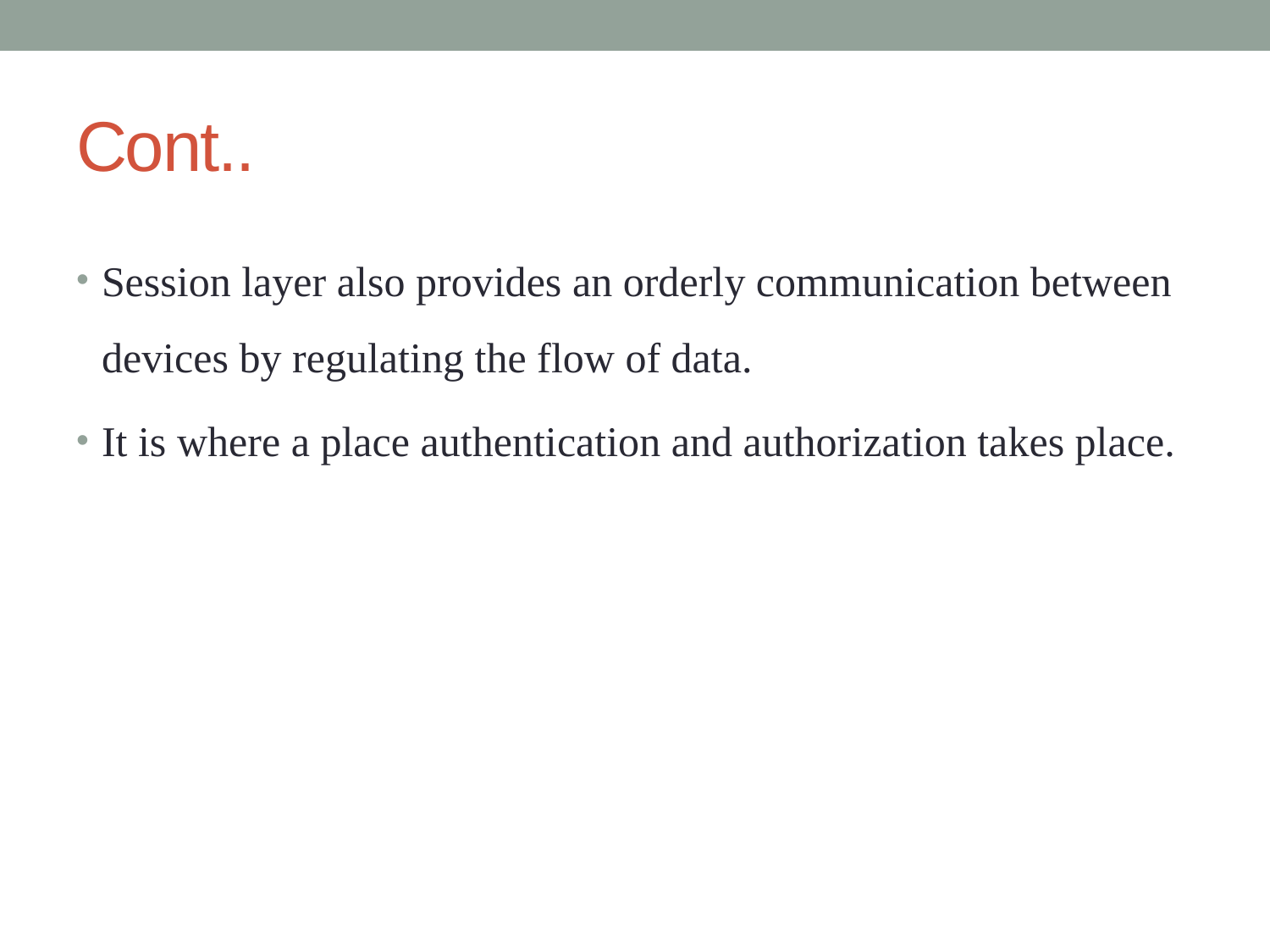

# Cont..
Session layer also provides an orderly communication between  devices by regulating the flow of data.
It is where a place authentication and authorization takes place.